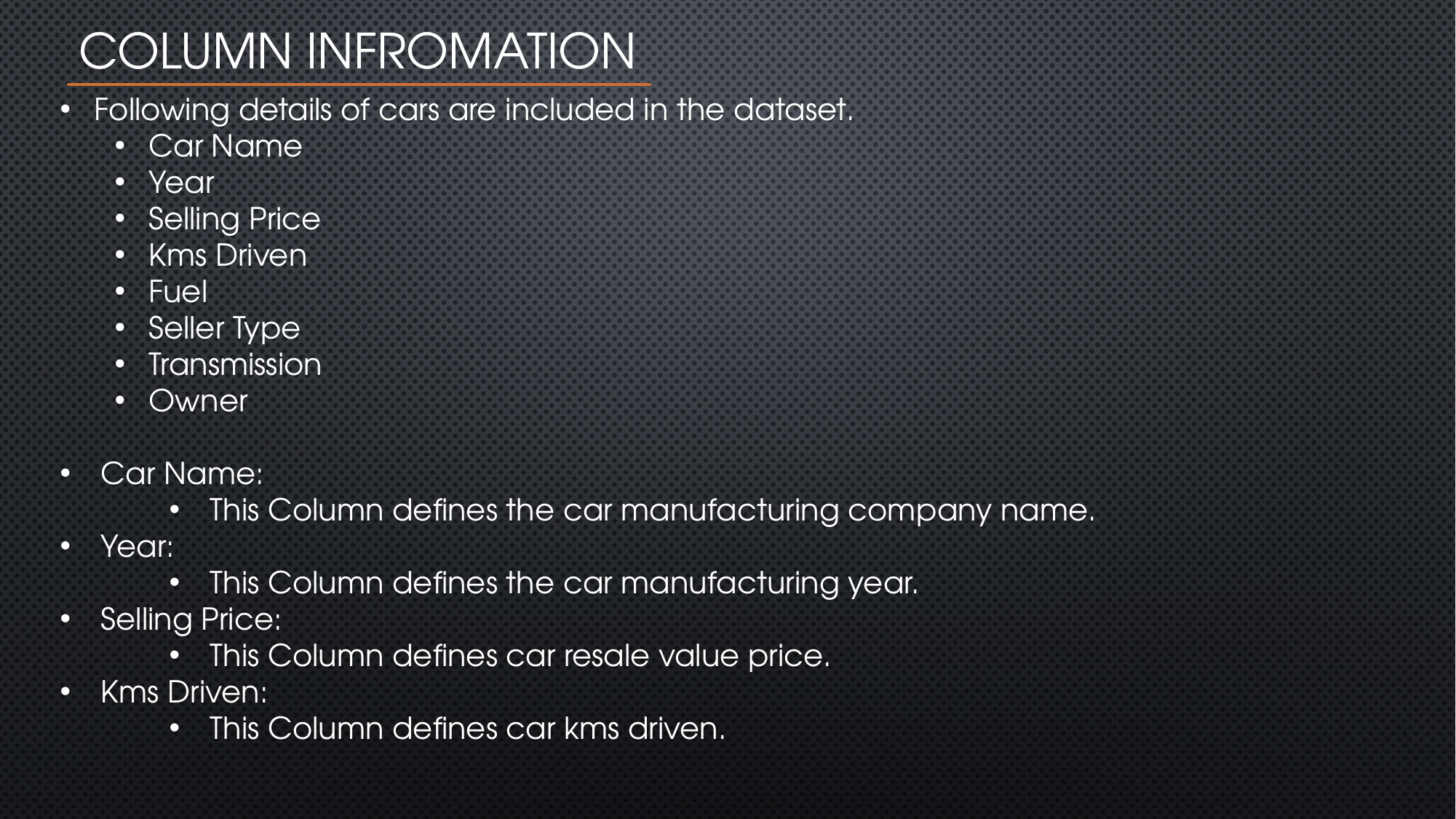

COLUMN INFROMATION
Following details of cars are included in the dataset.
Car Name
Year
Selling Price
Kms Driven
Fuel
Seller Type
Transmission
Owner

Car Name:
This Column defines the car manufacturing company name.
Year:
This Column defines the car manufacturing year.
Selling Price:
This Column defines car resale value price.
Kms Driven:
This Column defines car kms driven.